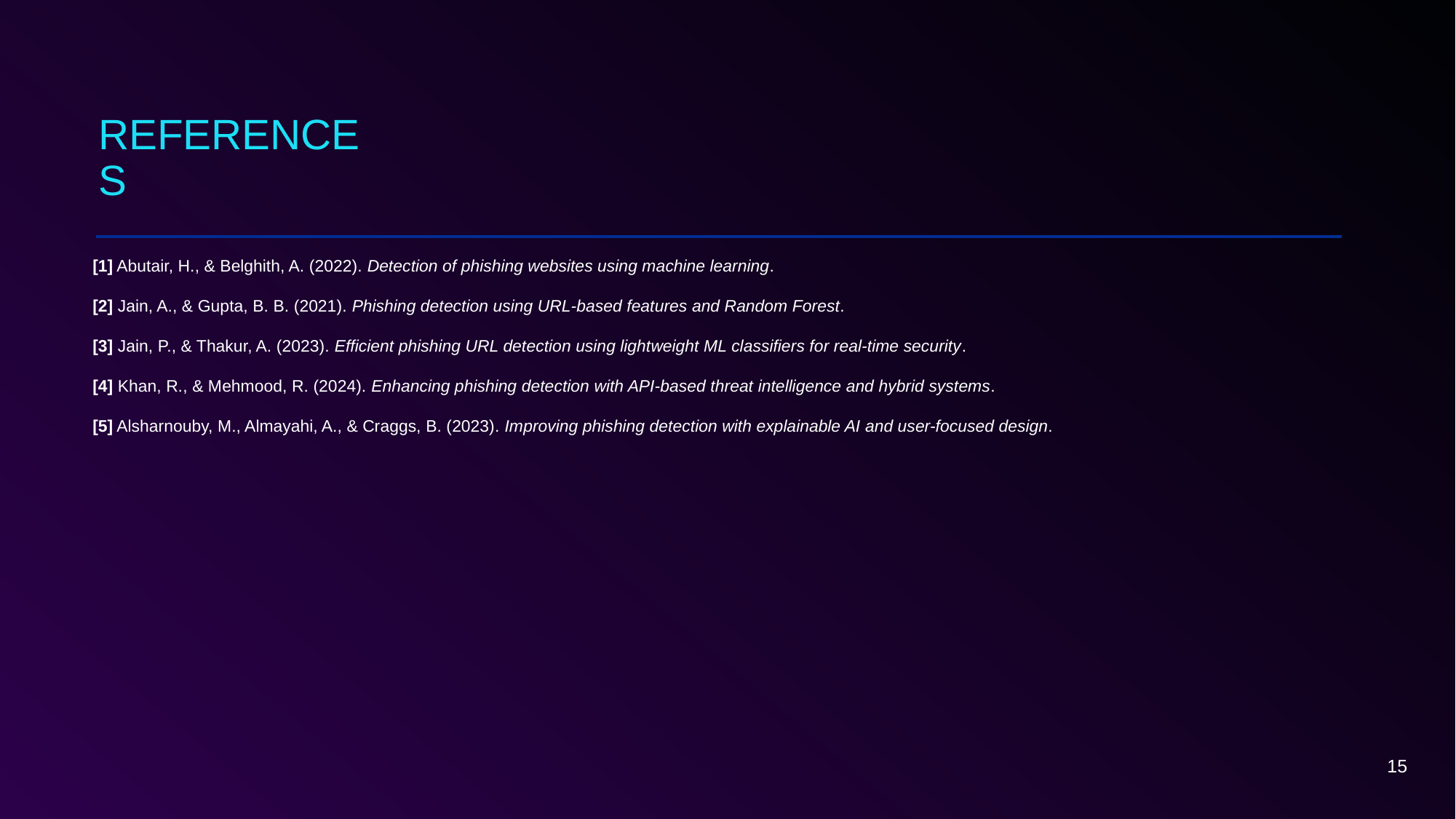

# references
[1] Abutair, H., & Belghith, A. (2022). Detection of phishing websites using machine learning.
[2] Jain, A., & Gupta, B. B. (2021). Phishing detection using URL-based features and Random Forest.
[3] Jain, P., & Thakur, A. (2023). Efficient phishing URL detection using lightweight ML classifiers for real-time security.
[4] Khan, R., & Mehmood, R. (2024). Enhancing phishing detection with API-based threat intelligence and hybrid systems.
[5] Alsharnouby, M., Almayahi, A., & Craggs, B. (2023). Improving phishing detection with explainable AI and user-focused design.
15